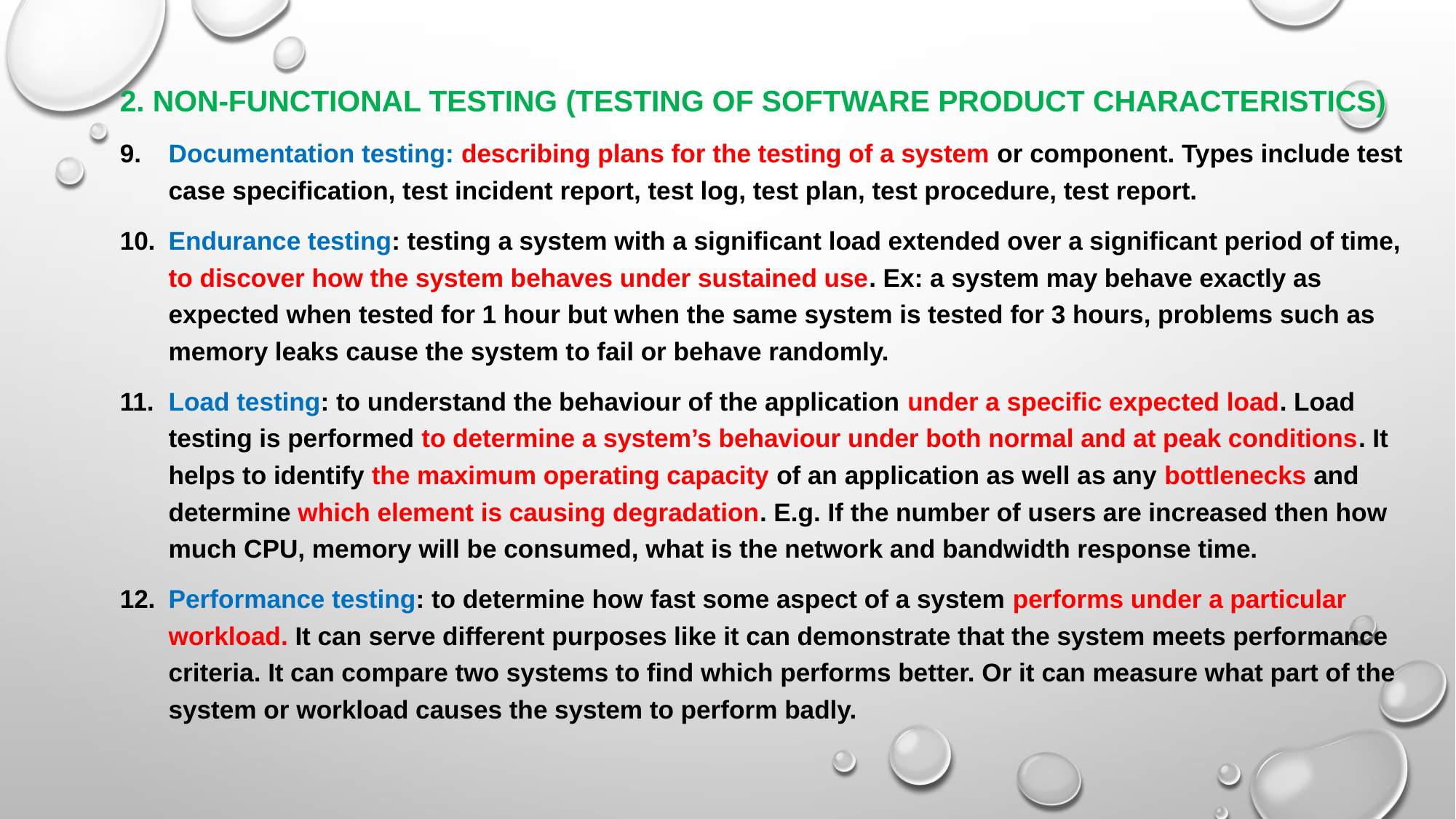

2. Non-functional testing (Testing of software product characteristics)
Documentation testing: describing plans for the testing of a system or component. Types include test case specification, test incident report, test log, test plan, test procedure, test report.
Endurance testing: testing a system with a significant load extended over a significant period of time, to discover how the system behaves under sustained use. Ex: a system may behave exactly as expected when tested for 1 hour but when the same system is tested for 3 hours, problems such as memory leaks cause the system to fail or behave randomly.
Load testing: to understand the behaviour of the application under a specific expected load. Load testing is performed to determine a system’s behaviour under both normal and at peak conditions. It helps to identify the maximum operating capacity of an application as well as any bottlenecks and determine which element is causing degradation. E.g. If the number of users are increased then how much CPU, memory will be consumed, what is the network and bandwidth response time.
Performance testing: to determine how fast some aspect of a system performs under a particular workload. It can serve different purposes like it can demonstrate that the system meets performance criteria. It can compare two systems to find which performs better. Or it can measure what part of the system or workload causes the system to perform badly.